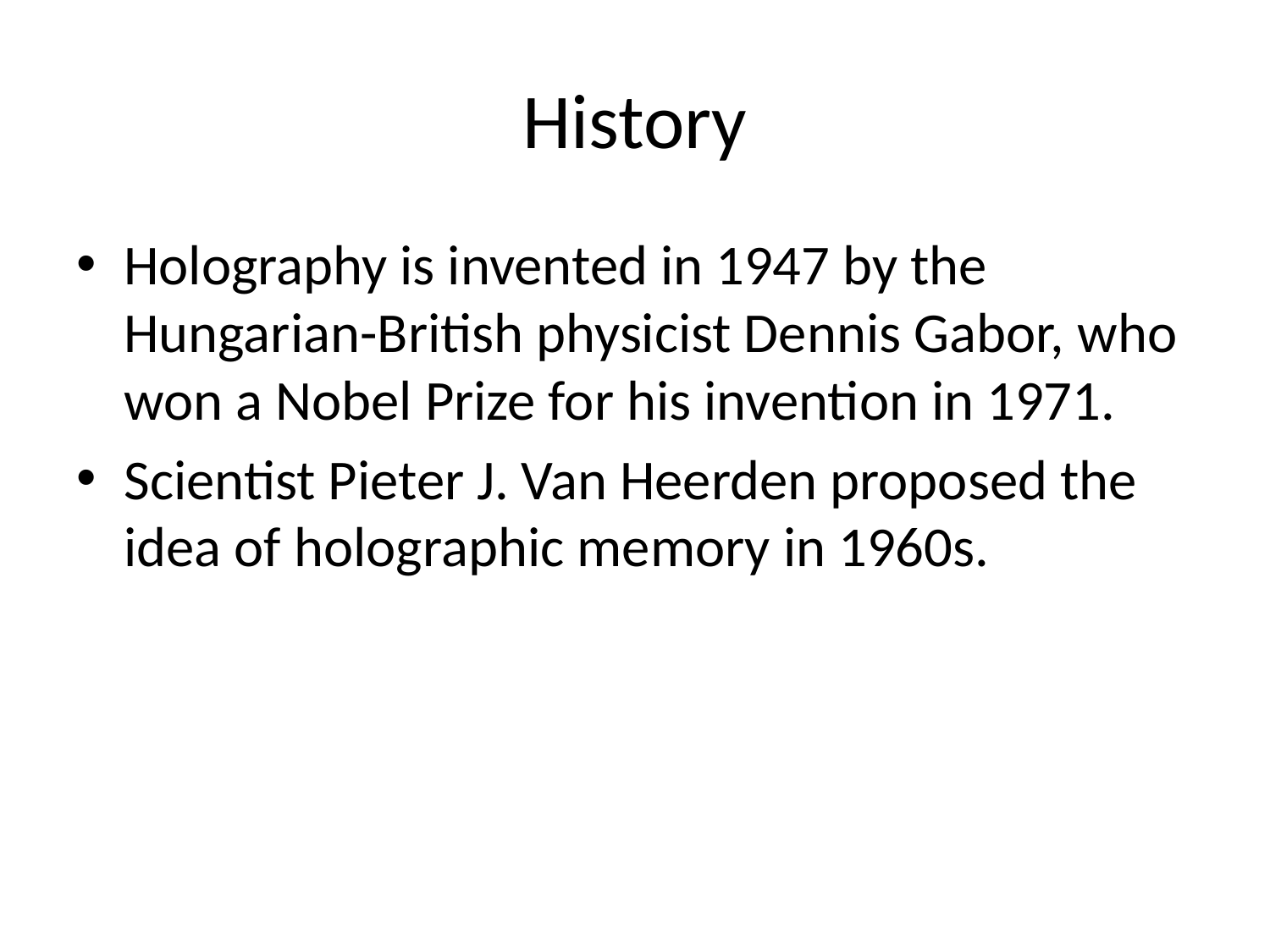

# History
Holography is invented in 1947 by the Hungarian-British physicist Dennis Gabor, who won a Nobel Prize for his invention in 1971.
Scientist Pieter J. Van Heerden proposed the idea of holographic memory in 1960s.